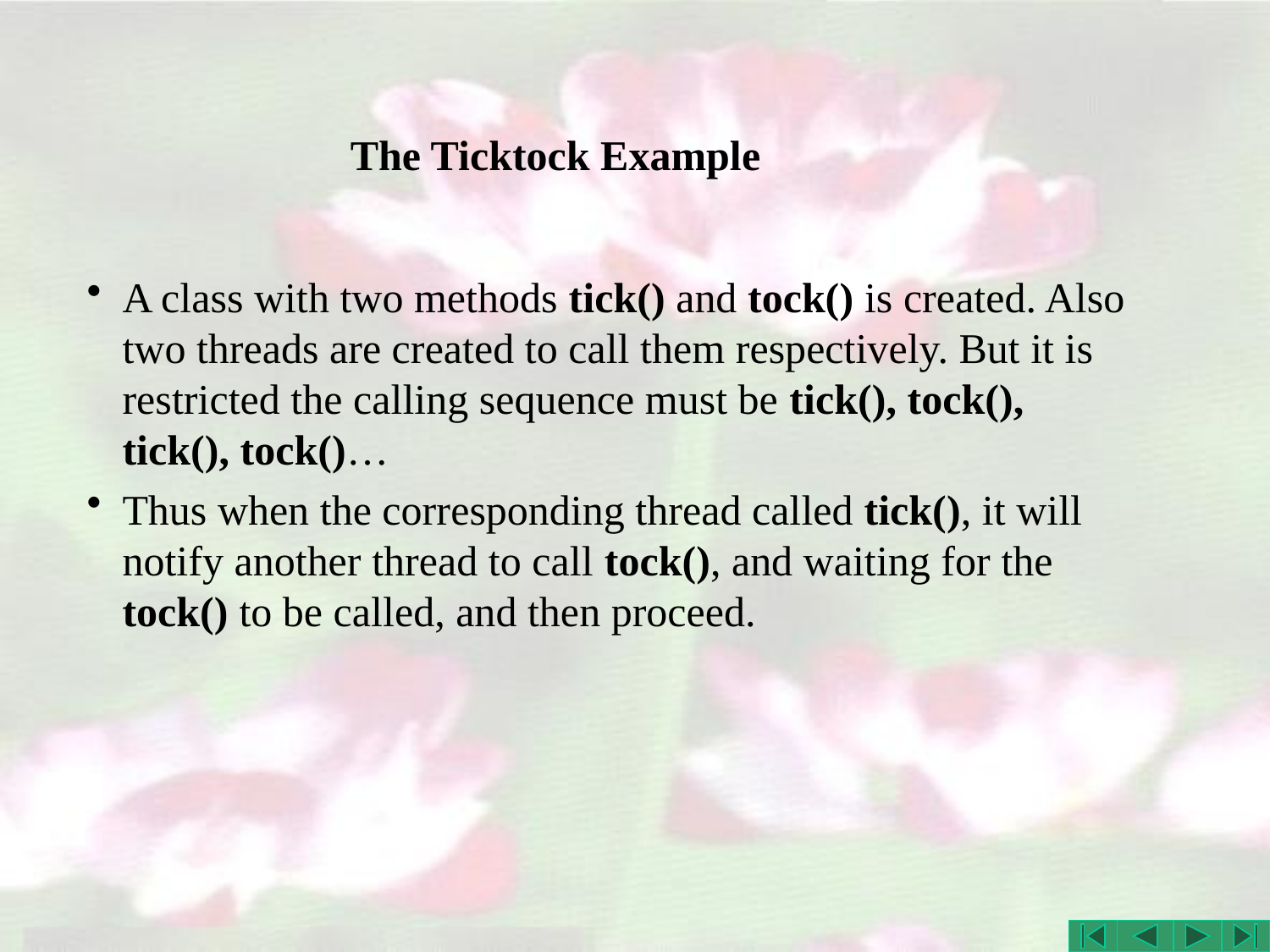

# The Ticktock Example
A class with two methods tick() and tock() is created. Also two threads are created to call them respectively. But it is restricted the calling sequence must be tick(), tock(), tick(), tock()…
Thus when the corresponding thread called tick(), it will notify another thread to call tock(), and waiting for the tock() to be called, and then proceed.